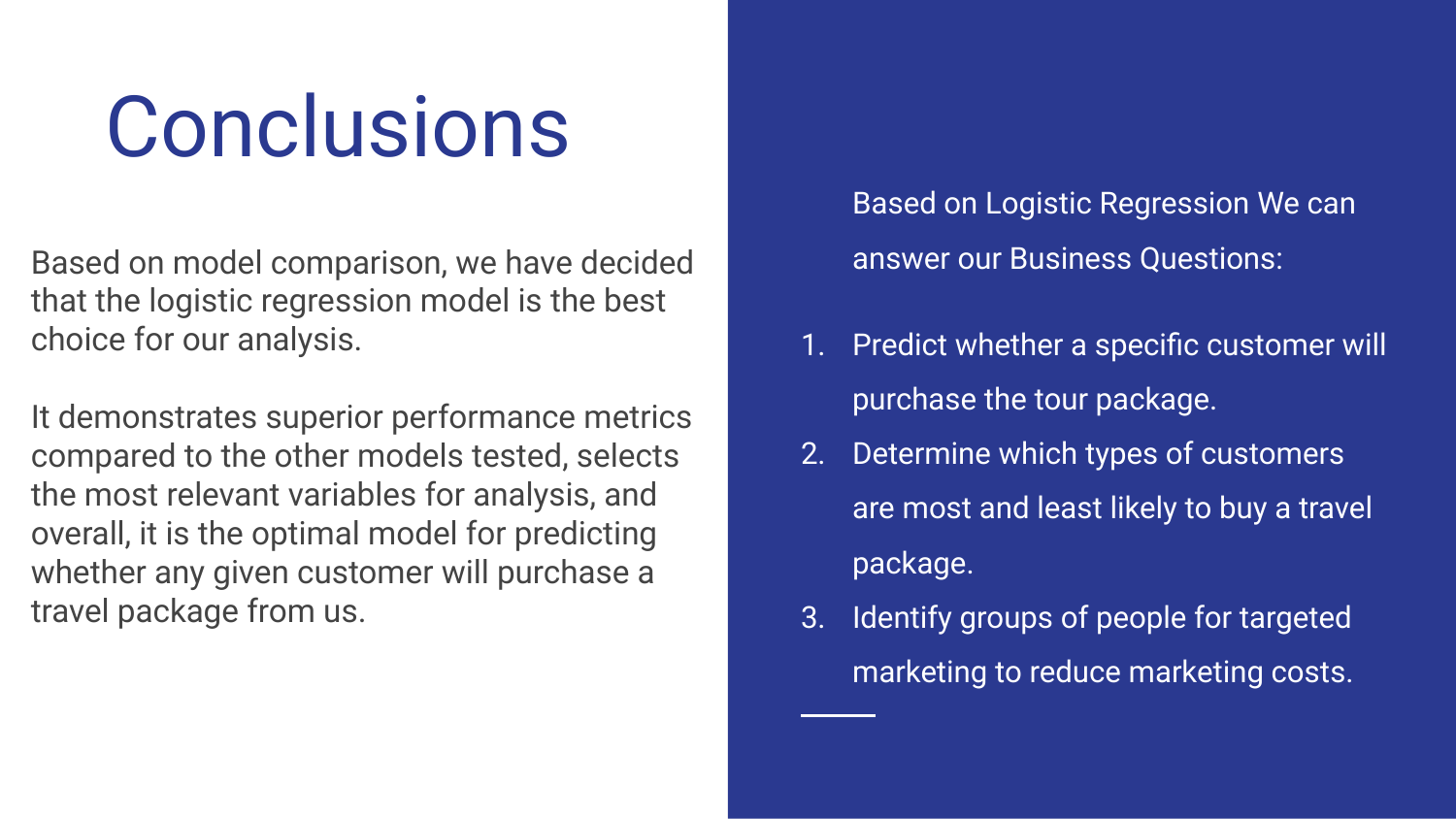

# Conclusions
Based on Logistic Regression We can answer our Business Questions:
Predict whether a specific customer will purchase the tour package.
Determine which types of customers are most and least likely to buy a travel package.
Identify groups of people for targeted marketing to reduce marketing costs.

Based on model comparison, we have decided that the logistic regression model is the best choice for our analysis.

It demonstrates superior performance metrics compared to the other models tested, selects the most relevant variables for analysis, and overall, it is the optimal model for predicting whether any given customer will purchase a travel package from us.